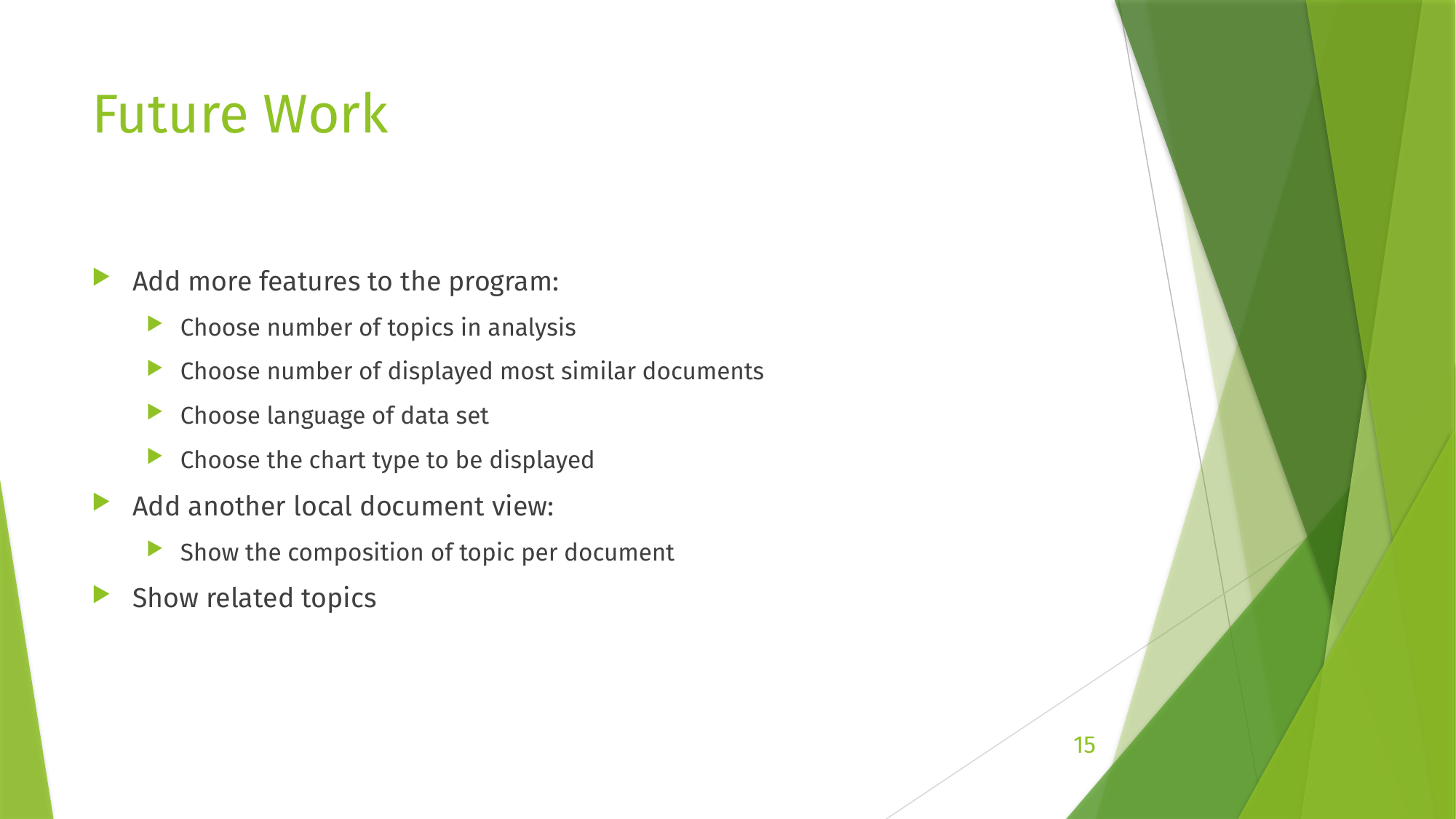

# Future Work
Add more features to the program:
Choose number of topics in analysis
Choose number of displayed most similar documents
Choose language of data set
Choose the chart type to be displayed
Add another local document view:
Show the composition of topic per document
Show related topics
15